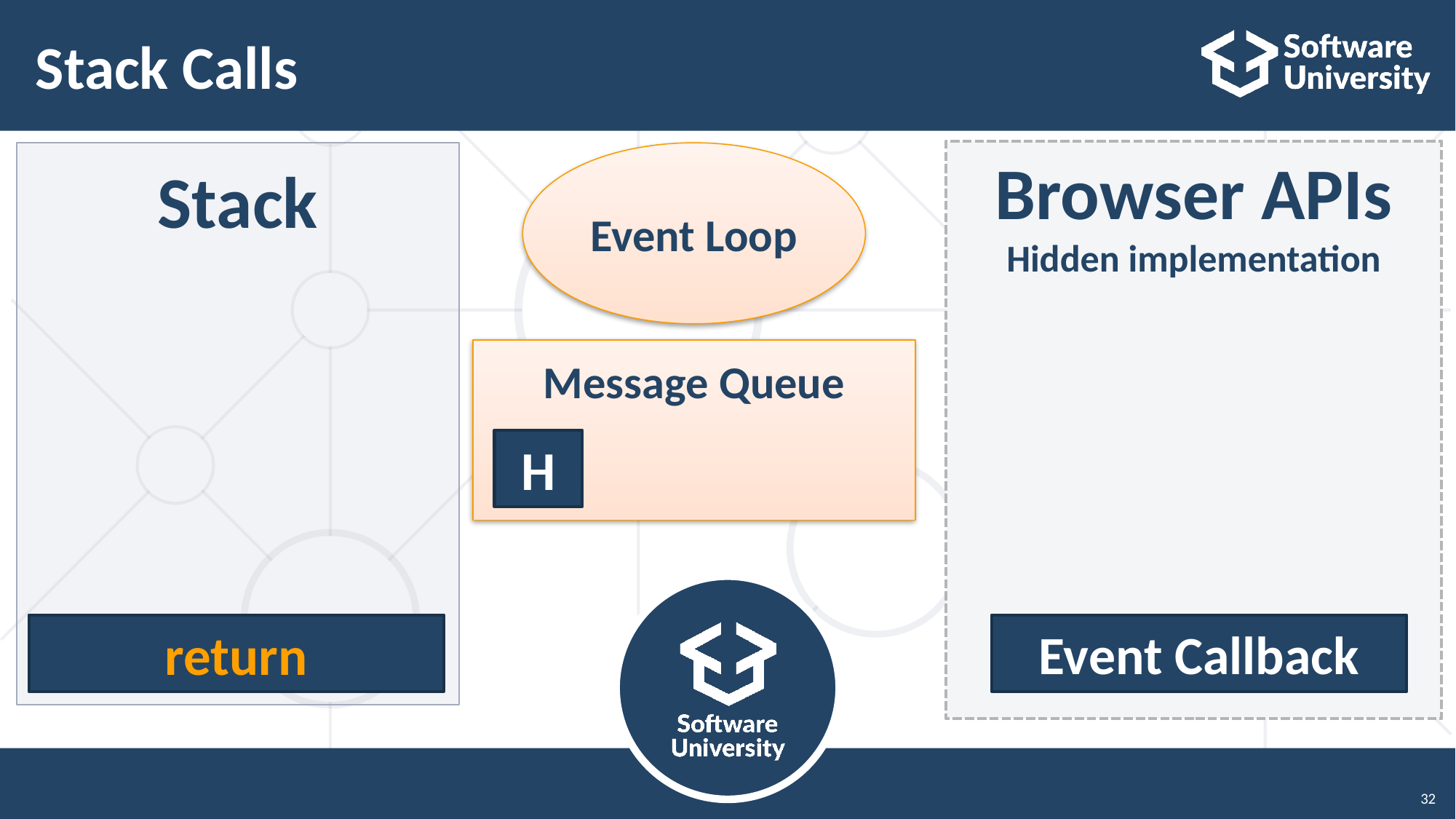

# Stack Calls
Browser APIs
Hidden implementation
Stack

Event Loop
Message Queue

H
return
Event Callback
32